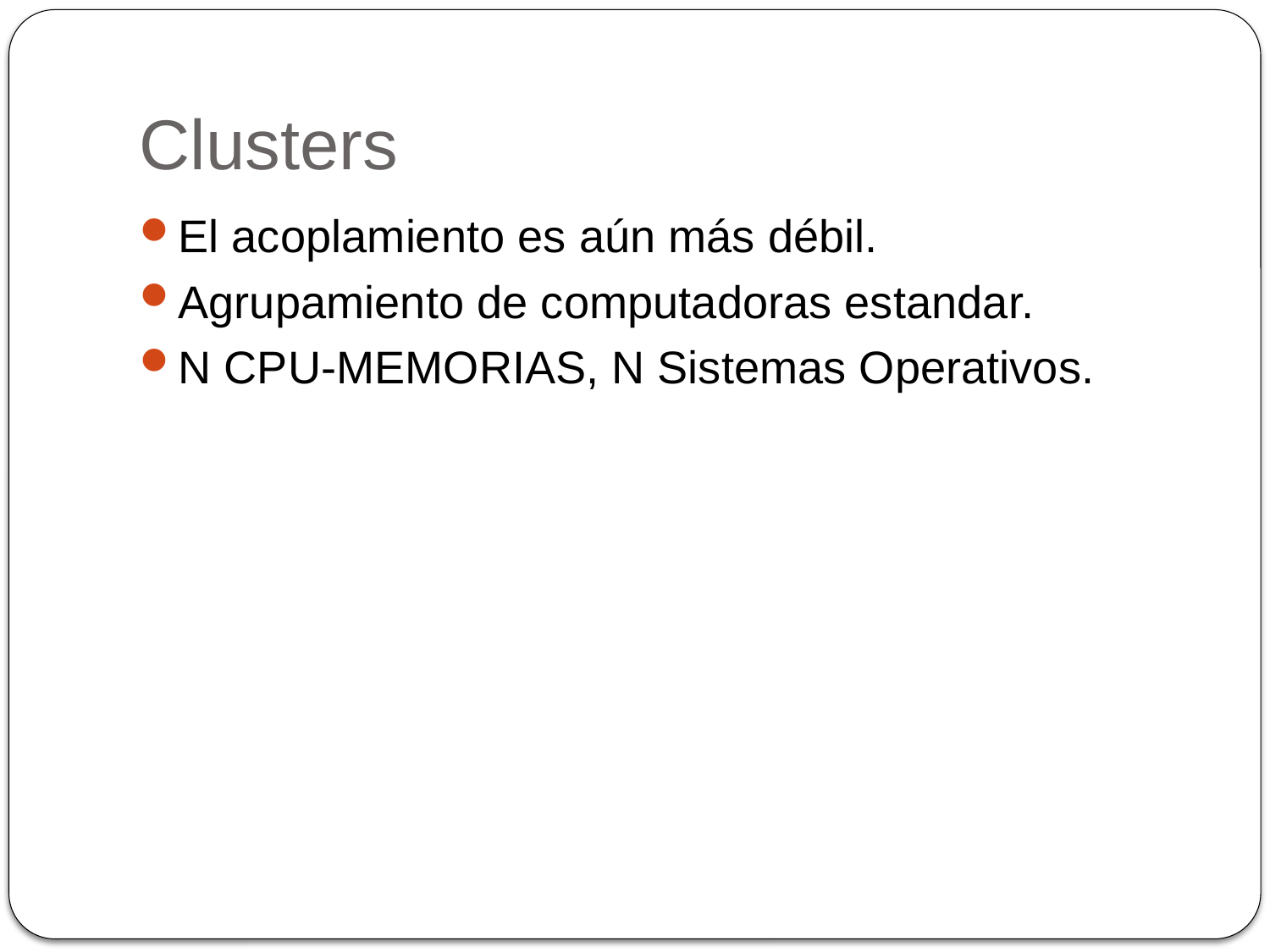

# Clusters
El acoplamiento es aún más débil.
Agrupamiento de computadoras estandar.
N CPU-MEMORIAS, N Sistemas Operativos.